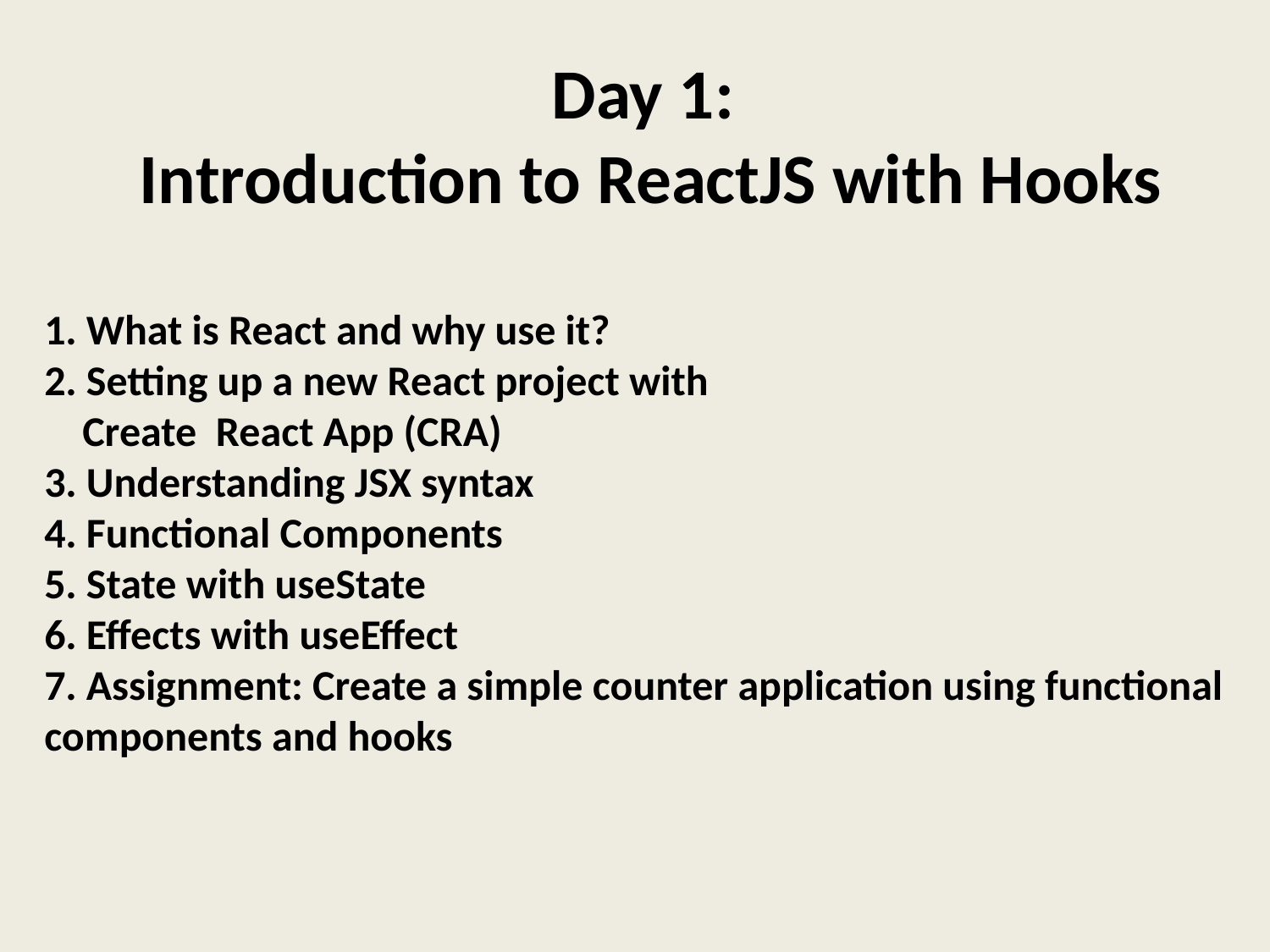

Day 1:
Introduction to ReactJS with Hooks

1. What is React and why use it?
2. Setting up a new React project with
    Create  React App (CRA)
3. Understanding JSX syntax
4. Functional Components
5. State with useState
6. Effects with useEffect
7. Assignment: Create a simple counter application using functional components and hooks